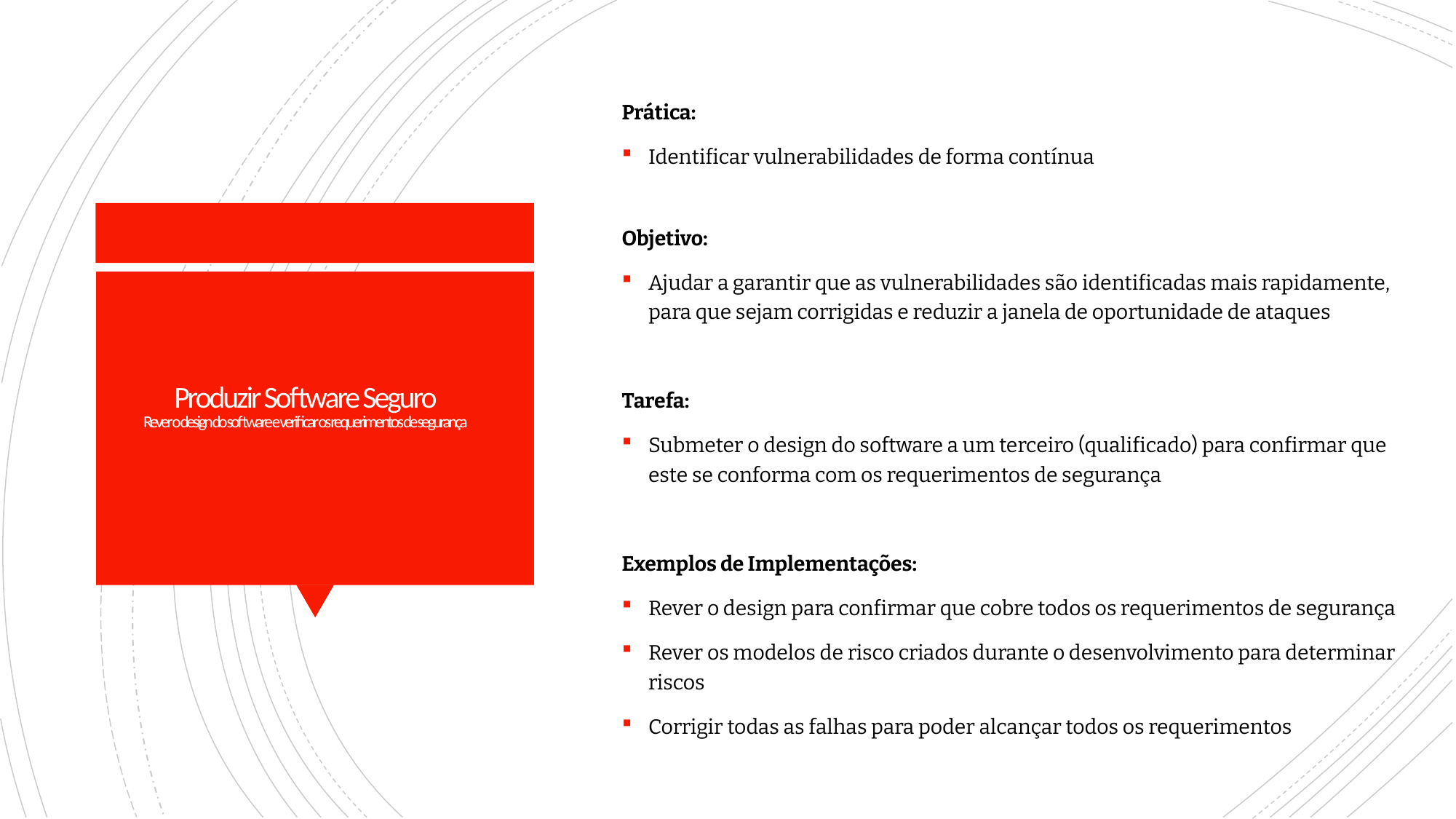

Prática:
Identificar vulnerabilidades de forma contínua

Objetivo:
Ajudar a garantir que as vulnerabilidades são identificadas mais rapidamente, para que sejam corrigidas e reduzir a janela de oportunidade de ataques

Tarefa:
Submeter o design do software a um terceiro (qualificado) para confirmar que este se conforma com os requerimentos de segurança

Exemplos de Implementações:
Rever o design para confirmar que cobre todos os requerimentos de segurança
Rever os modelos de risco criados durante o desenvolvimento para determinar riscos
Corrigir todas as falhas para poder alcançar todos os requerimentos

# Produzir Software Seguro Rever o design do software e verificar os requerimentos de segurança